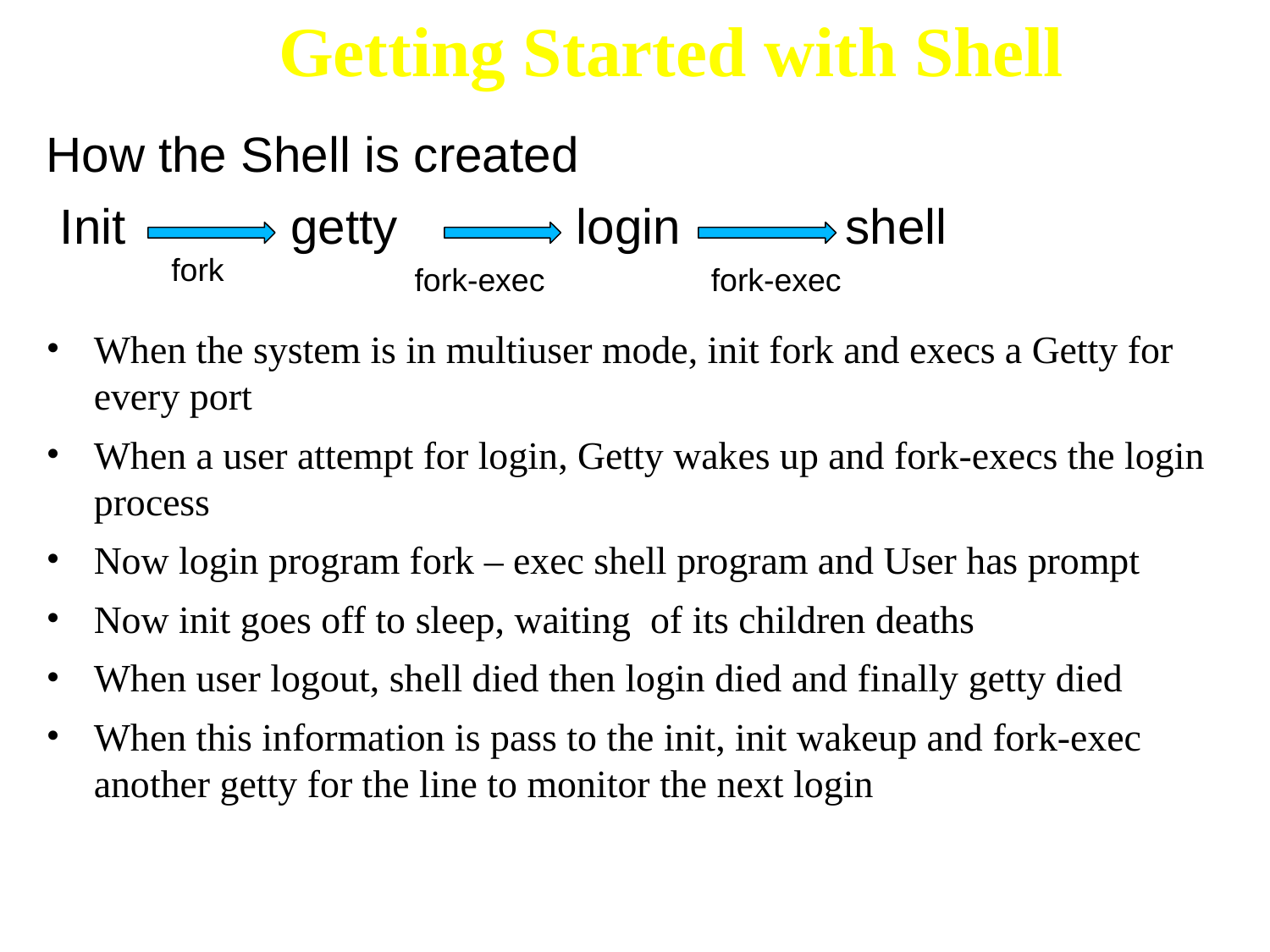

# Getting Started with Shell
How the Shell is created
 Init            getty             login            shell

When the system is in multiuser mode, init fork and execs a Getty for every port
When a user attempt for login, Getty wakes up and fork-execs the login process
Now login program fork – exec shell program and User has prompt
Now init goes off to sleep, waiting  of its children deaths
When user logout, shell died then login died and finally getty died
When this information is pass to the init, init wakeup and fork-exec another getty for the line to monitor the next login

fork
fork-exec
fork-exec